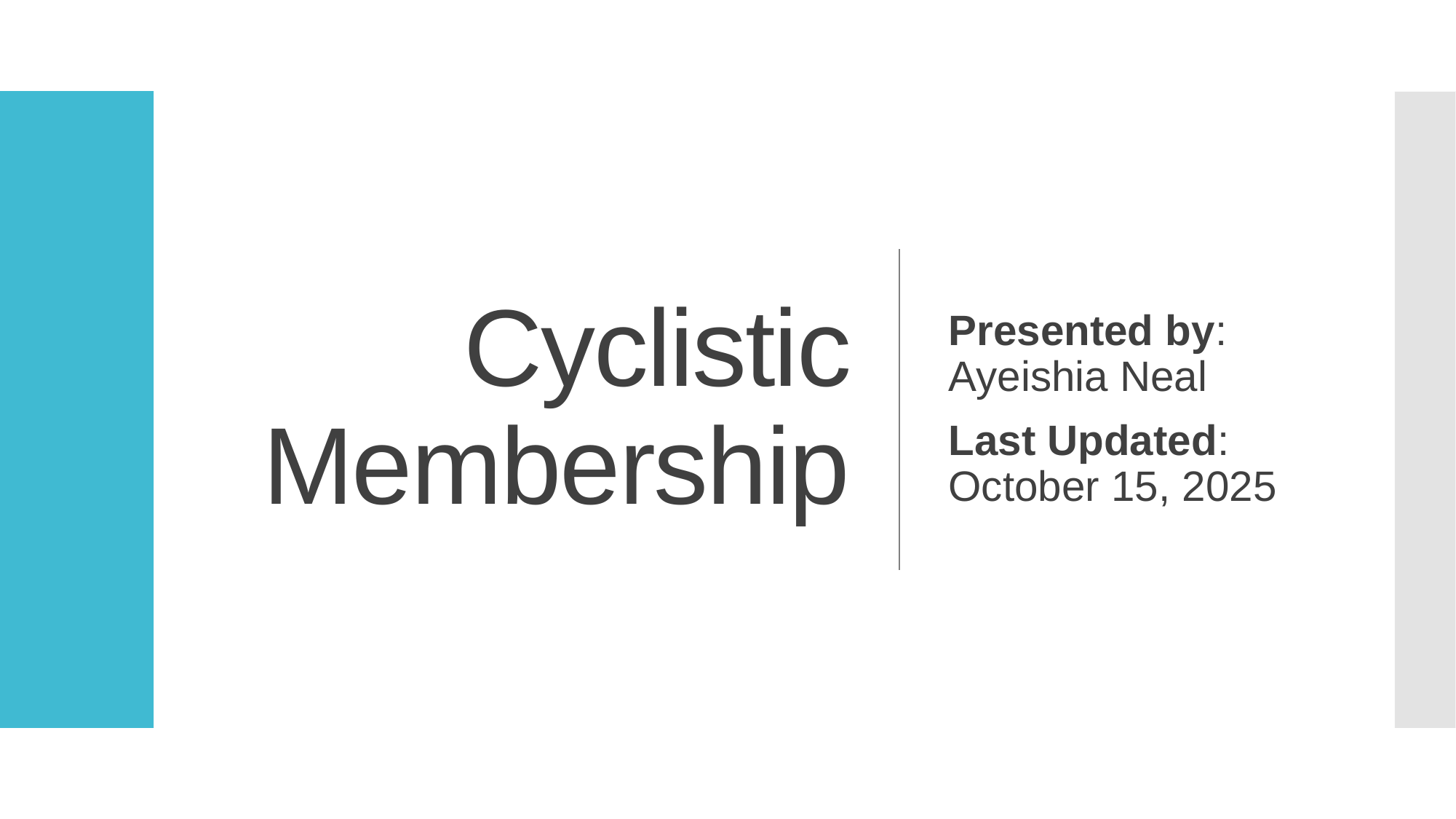

# Cyclistic Membership
Presented by: Ayeishia Neal
Last Updated: October 15, 2025